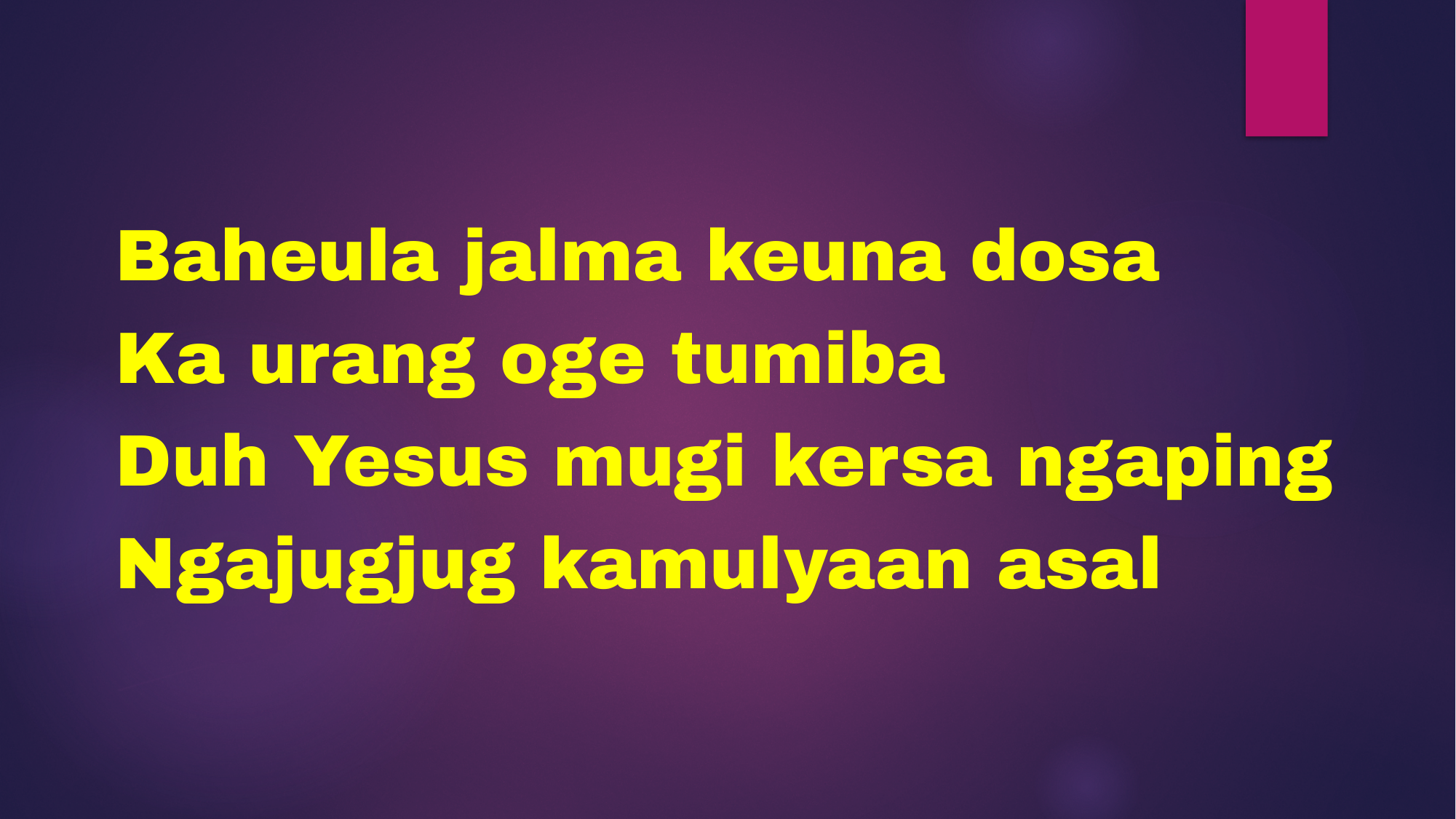

Baheula jalma keuna dosa
Ka urang oge tumiba
Duh Yesus mugi kersa ngaping
Ngajugjug kamulyaan asal